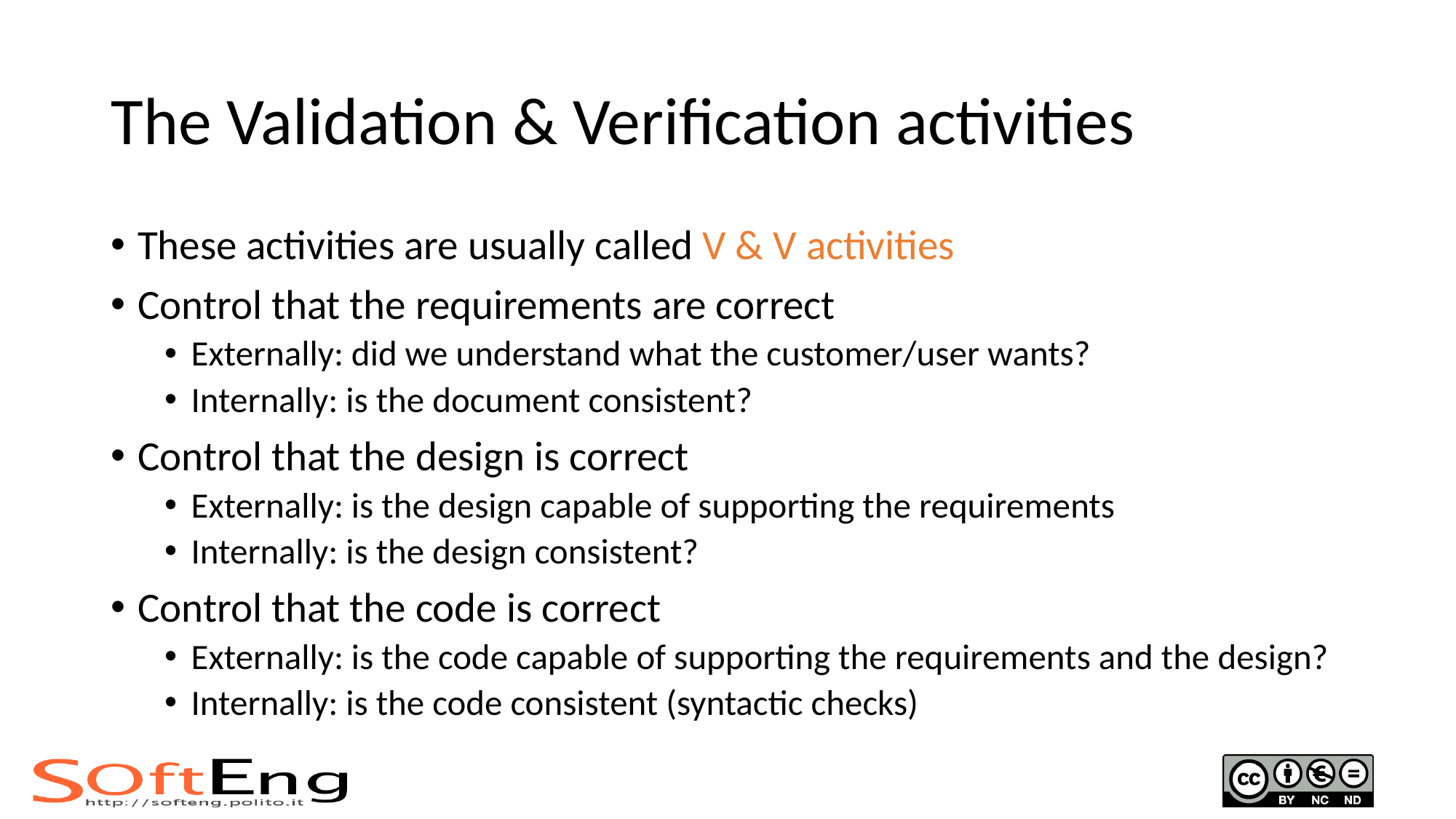

# The Validation & Verification activities
These activities are usually called V & V activities
Control that the requirements are correct
Externally: did we understand what the customer/user wants?
Internally: is the document consistent?
Control that the design is correct
Externally: is the design capable of supporting the requirements
Internally: is the design consistent?
Control that the code is correct
Externally: is the code capable of supporting the requirements and the design?
Internally: is the code consistent (syntactic checks)